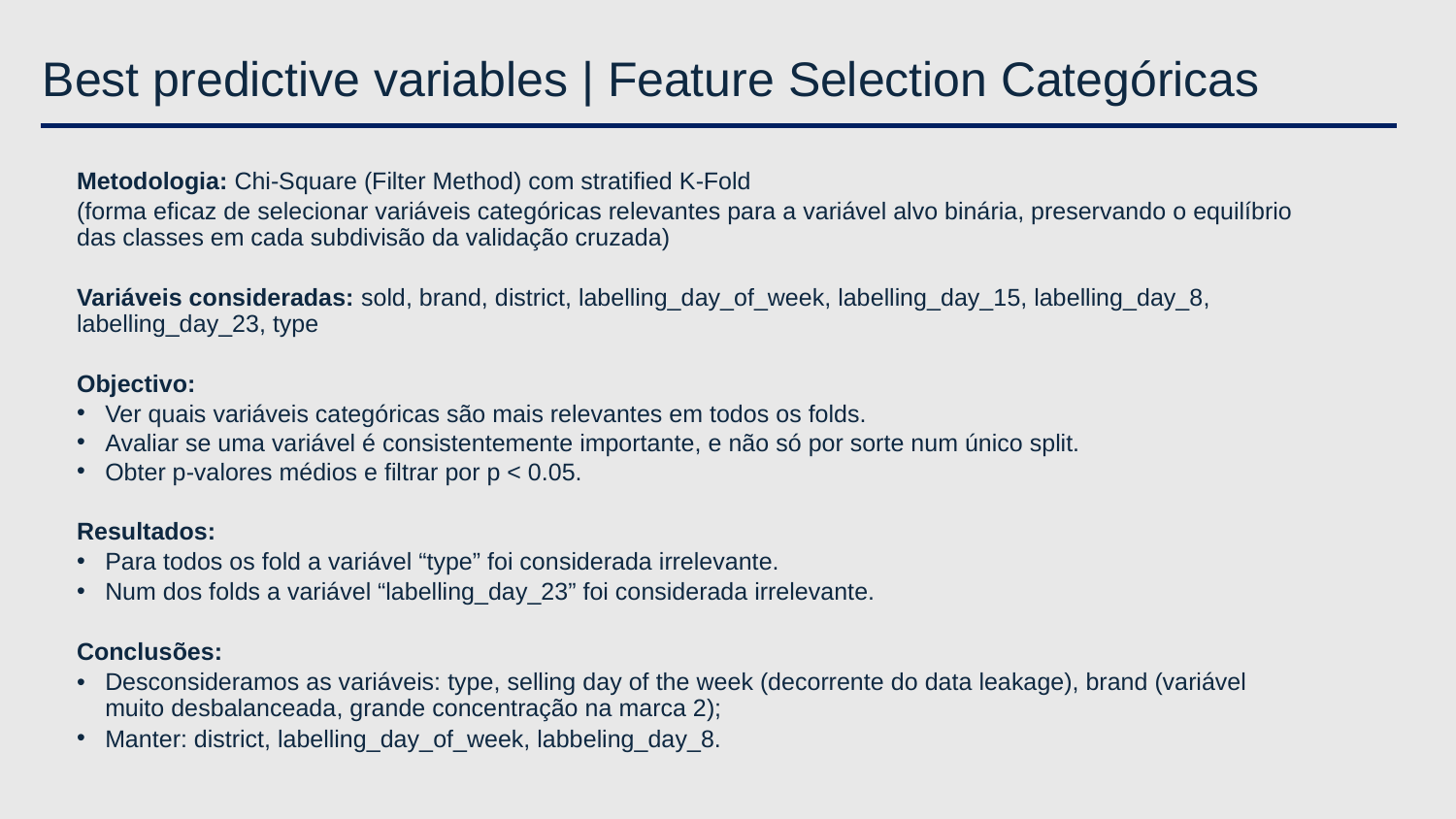

# Best predictive variables | Feature Selection Categóricas
Metodologia: Chi-Square (Filter Method) com stratified K-Fold
(forma eficaz de selecionar variáveis categóricas relevantes para a variável alvo binária, preservando o equilíbrio das classes em cada subdivisão da validação cruzada)

Variáveis consideradas: sold, brand, district, labelling_day_of_week, labelling_day_15, labelling_day_8, labelling_day_23, type

Objectivo:
Ver quais variáveis categóricas são mais relevantes em todos os folds.
Avaliar se uma variável é consistentemente importante, e não só por sorte num único split.
Obter p-valores médios e filtrar por p < 0.05.

Resultados:
Para todos os fold a variável “type” foi considerada irrelevante.
Num dos folds a variável “labelling_day_23” foi considerada irrelevante.

Conclusões:
Desconsideramos as variáveis: type, selling day of the week (decorrente do data leakage), brand (variável muito desbalanceada, grande concentração na marca 2);
Manter: district, labelling_day_of_week, labbeling_day_8.